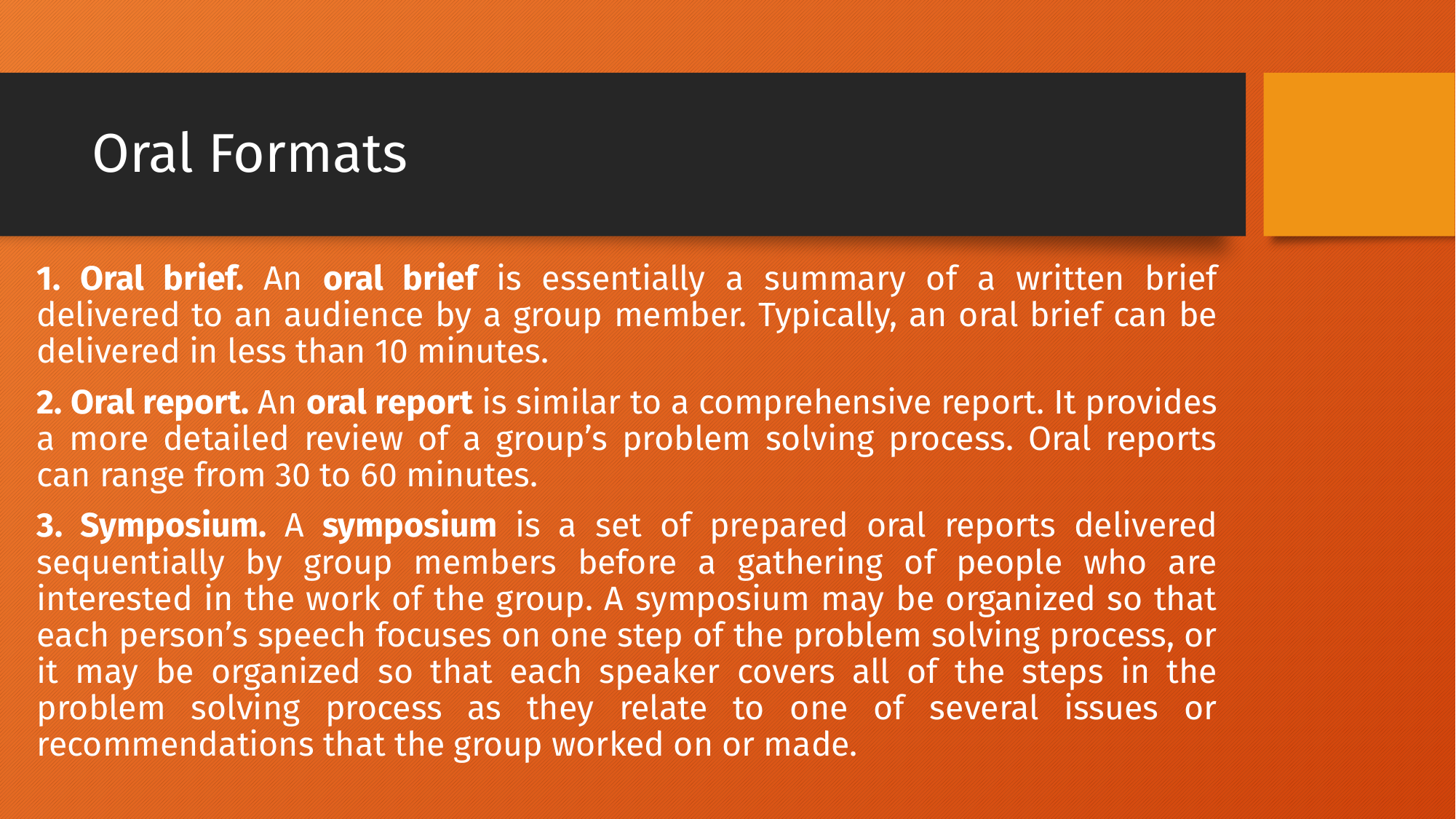

# Oral Formats
1. Oral brief. An oral brief is essentially a summary of a written brief delivered to an audience by a group member. Typically, an oral brief can be delivered in less than 10 minutes.
2. Oral report. An oral report is similar to a comprehensive report. It provides a more detailed review of a group’s problem solving process. Oral reports can range from 30 to 60 minutes.
3. Symposium. A symposium is a set of prepared oral reports delivered sequentially by group members before a gathering of people who are interested in the work of the group. A symposium may be organized so that each person’s speech focuses on one step of the problem solving process, or it may be organized so that each speaker covers all of the steps in the problem solving process as they relate to one of several issues or recommendations that the group worked on or made.